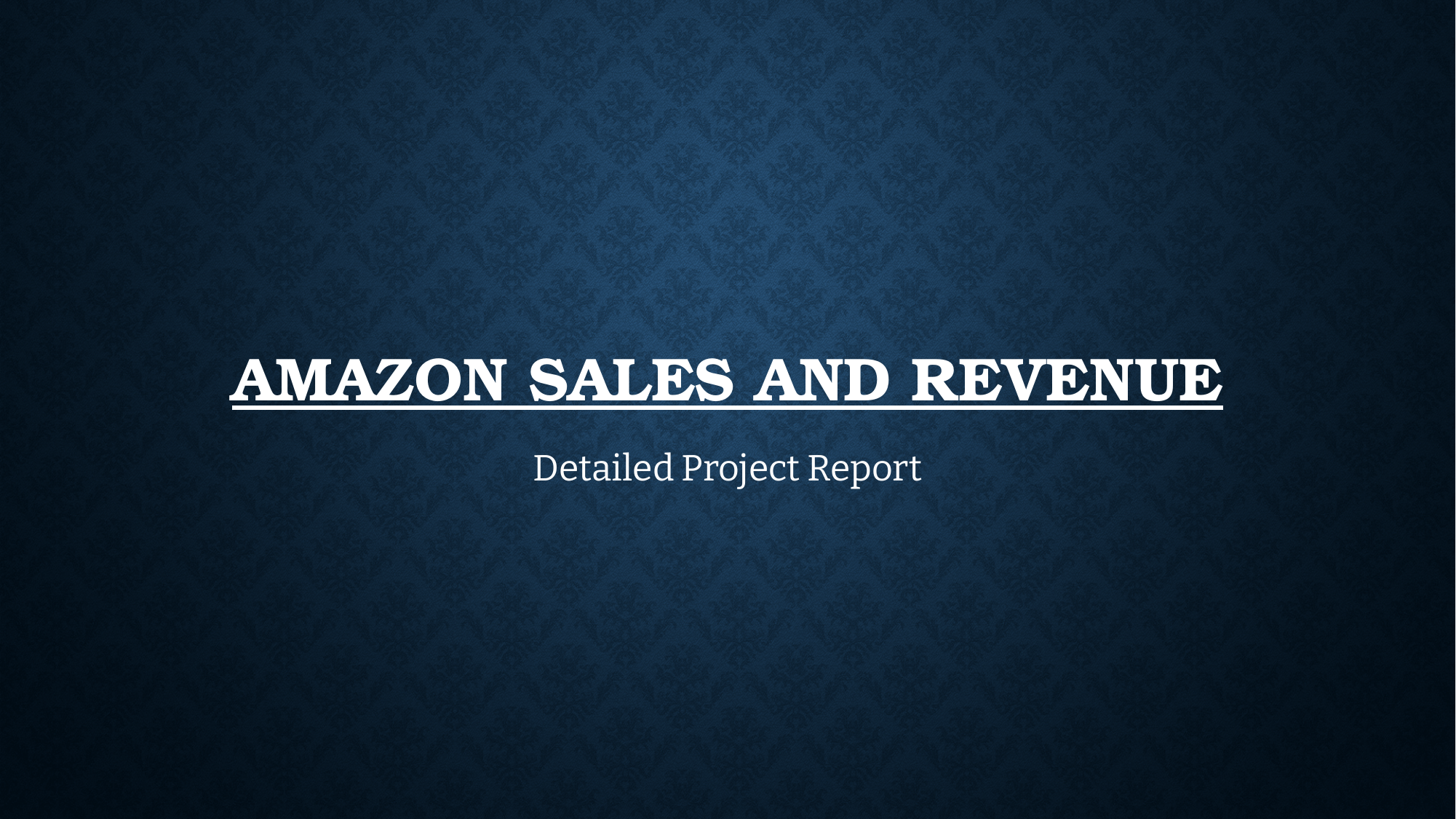

# AMAZON SALES AND REVENUE
Detailed Project Report